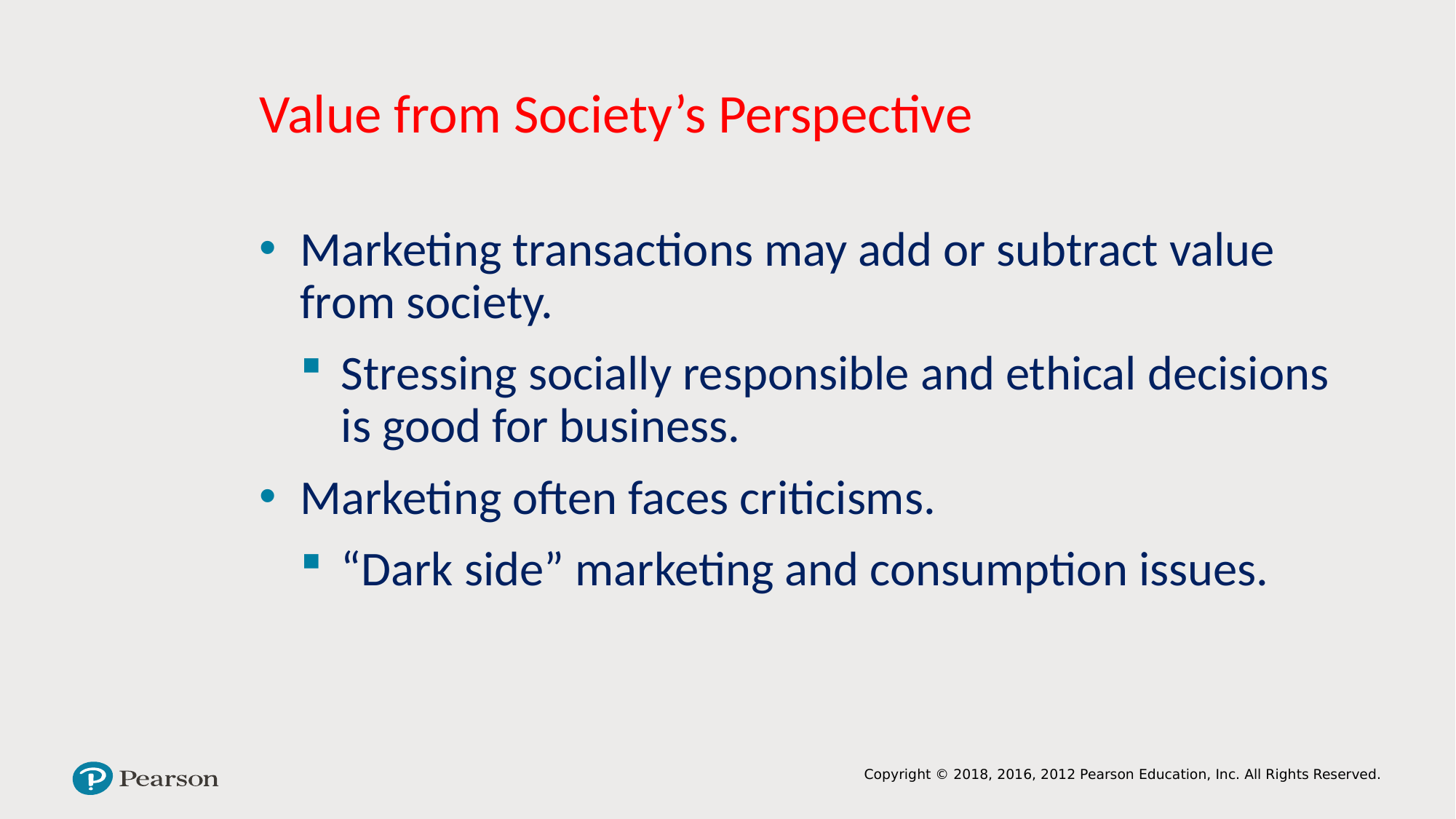

# Value from Society’s Perspective
Marketing transactions may add or subtract value from society.
Stressing socially responsible and ethical decisions is good for business.
Marketing often faces criticisms.
“Dark side” marketing and consumption issues.